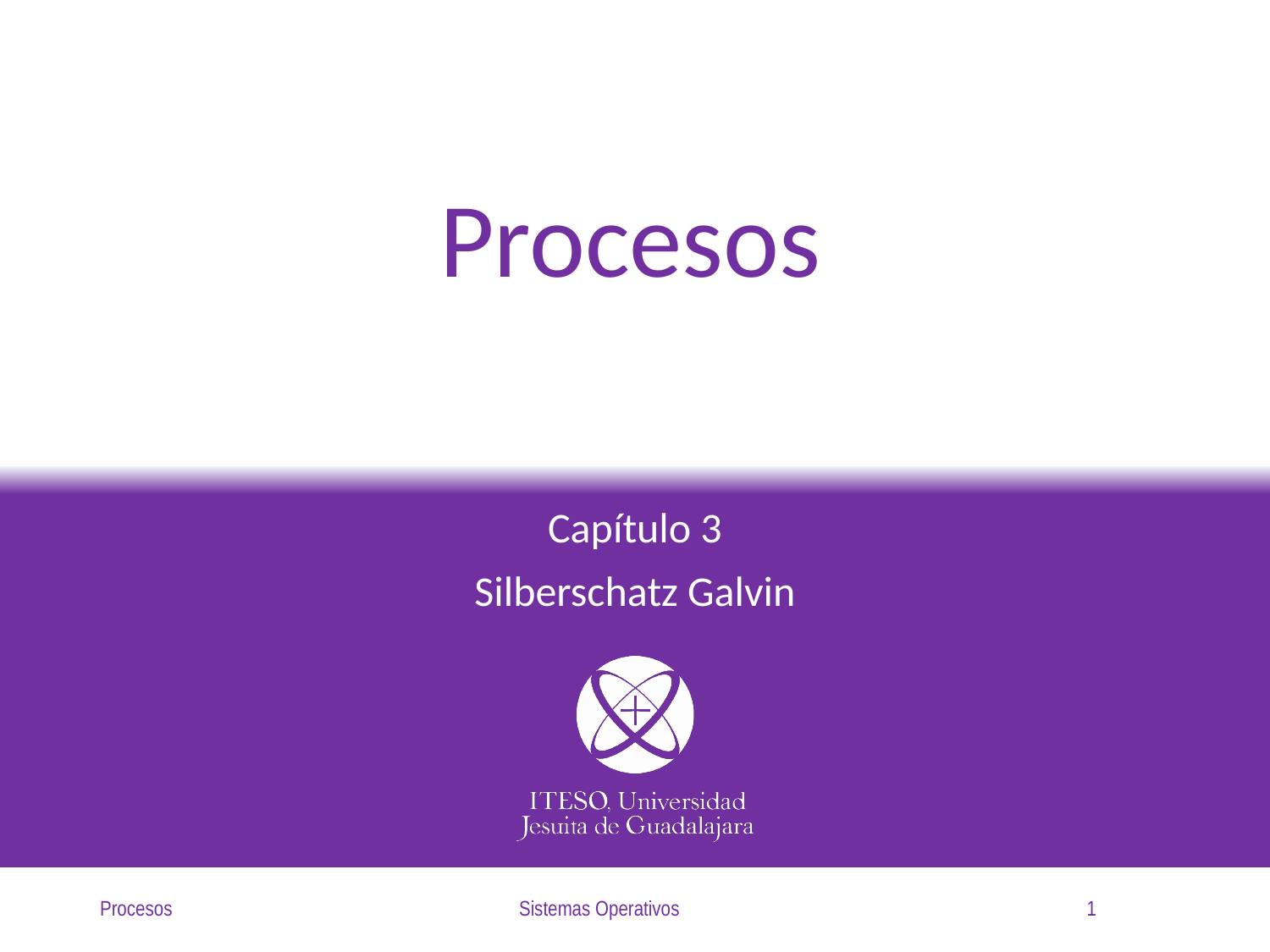

# Procesos
Capítulo 3
Silberschatz Galvin
Procesos
Sistemas Operativos
1